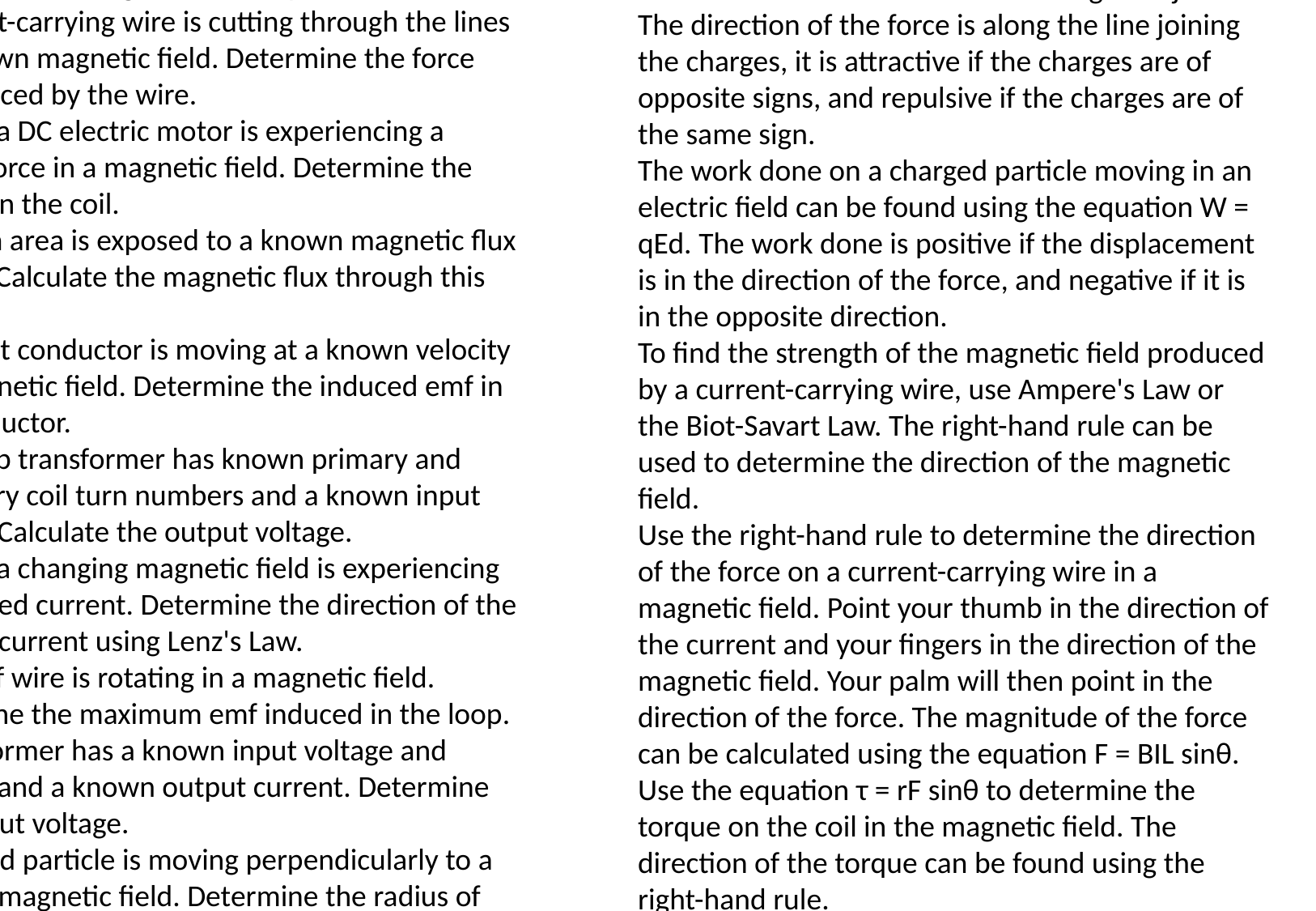

Set A: Type of Problem

A particle with a known charge is moving in a known electric field. Determine the force experienced by the particle.
A current is running through a straight long conductor. Determine the strength of the magnetic field at a certain distance from the conductor.
A magnet is approaching a solenoid. Determine the direction of the induced emf.
A coil is in a changing magnetic field. Calculate the induced emf.
A current-carrying conductor is in a known magnetic field. Determine the force experienced by the conductor.
There is a point charge in space. Determine the electric field it generates at a certain distance.
Two charged objects are at a certain distance from each other. Calculate the electrostatic force between them.
A charged particle moves a certain distance in a known electric field. Calculate the work done on the particle.
A wire is carrying a known current. Determine the strength of the magnetic field it produces.
A current-carrying wire is cutting through the lines of a known magnetic field. Determine the force experienced by the wire.
A coil in a DC electric motor is experiencing a known force in a magnetic field. Determine the torque on the coil.
A certain area is exposed to a known magnetic flux density. Calculate the magnetic flux through this area.
A straight conductor is moving at a known velocity in a magnetic field. Determine the induced emf in the conductor.
A step-up transformer has known primary and secondary coil turn numbers and a known input voltage. Calculate the output voltage.
A coil in a changing magnetic field is experiencing an induced current. Determine the direction of the induced current using Lenz's Law.
A loop of wire is rotating in a magnetic field. Determine the maximum emf induced in the loop.
A transformer has a known input voltage and current, and a known output current. Determine the output voltage.
A charged particle is moving perpendicularly to a uniform magnetic field. Determine the radius of the circular path it will follow.
A solenoid with known current and number of turns is used. Calculate the magnetic field inside the solenoid.
Set B: General Steps to Solve

The force on a charged particle in an electric field can be found by applying the equation F=qE. The direction of the force is the same as the direction of the electric field if the charge is positive and in the opposite direction if the charge is negative.
To find the magnetic field created by a straight long conductor carrying current, we can use Ampere's Law. The right-hand rule can be used to determine the direction of the magnetic field:
Stretch out the thumb of your right hand and curl your fingers.
Point your thumb in the direction of the current.
Your curled fingers will point in the direction of the magnetic field, which is circular around the wire.
Apply Ampere's law, B = μ₀I/(2πr), where B is the magnetic field, μ₀ is the permeability of free space, I is the current, and r is the distance from the wire.
To find the direction of the induced emf in a solenoid with an approaching magnet, we can use Lenz's Law:
First, identify the north and south poles of the approaching magnet.
If the north pole is approaching, the solenoid will act to oppose the change causing it. Therefore, it will create its own north pole at the end facing the approaching magnet to repel it. This means the current
will flow in such a way to make this happen.
Use the right-hand rule to find the direction of the current: Wrap the fingers of your right hand around the solenoid in the direction of the current, and your thumb will point towards the north pole of the solenoid.
To calculate the induced emf in a coil in a changing magnetic field, use Faraday's Law, ε = -dΦ/dt. The negative sign represents Lenz's Law, which states that the induced emf and the change in flux have opposite signs.
Use the right-hand rule to determine the direction of the force on a current-carrying conductor in a magnetic field. Point your thumb in the direction of the current and your fingers in the direction of the magnetic field. Your palm will then point in the direction of the force. The magnitude of the force can be calculated using the equation F = BIL sinθ.
The electric field created by a point charge can be found using the equation E = kq/r². The direction of the field is radially outward from the charge if it's positive and radially inwards if it's negative.
Use Coulomb's Law, F = k(q1q2/r²), to calculate the electrostatic force between two charged objects. The direction of the force is along the line joining the charges, it is attractive if the charges are of opposite signs, and repulsive if the charges are of the same sign.
The work done on a charged particle moving in an electric field can be found using the equation W = qEd. The work done is positive if the displacement is in the direction of the force, and negative if it is in the opposite direction.
To find the strength of the magnetic field produced by a current-carrying wire, use Ampere's Law or the Biot-Savart Law. The right-hand rule can be used to determine the direction of the magnetic field.
Use the right-hand rule to determine the direction of the force on a current-carrying wire in a magnetic field. Point your thumb in the direction of the current and your fingers in the direction of the magnetic field. Your palm will then point in the direction of the force. The magnitude of the force can be calculated using the equation F = BIL sinθ.
Use the equation τ = rF sinθ to determine the torque on the coil in the magnetic field. The direction of the torque can be found using the right-hand rule.
Use the equation Φ = BA cosθ to calculate the magnetic flux through the area. The direction of the magnetic flux is given by the direction of the magnetic field.
Use the equation ε = Blv sinθ to determine the induced emf in the conductor. The direction of the induced emf can be found using Lenz's Law.
Use the transformer equations, Vp/Vs = Np/Ns and IpIs = IpIs, to calculate the output voltage. The direction of the induced current is given by Lenz's Law.
Use Lenz's Law to determine the direction of the induced current. The induced emf will act to oppose the change in magnetic flux that produced it.
Use Faraday's Law for a rotating loop, ε_max = NBAω, to determine the maximum emf induced in the loop. The direction of the induced emf can be found using Lenz's Law.
Use the transformer power equation, VpIp = VsIs, to determine the output voltage. The direction of the induced current is given by Lenz's Law.
Use
Use the equation r = mv/(qB) to determine the radius of the circular path a charged particle will follow in a magnetic field. The direction of motion can be found using the right-hand rule: point your fingers in the direction of the velocity of the particle, then bend your fingers towards the direction of the magnetic field, and your thumb will point in the direction of the force on the particle.
To calculate the magnetic field inside a solenoid, use the equation B = μ₀nI. The direction of the magnetic field can be determined using the right-hand rule: if you wrap your right hand around the solenoid with your fingers in the direction of the current, your thumb will point in the direction of the magnetic field.
Set C: Formula or Key Concept

Electric Force: F = qE
Magnetic Field around a Current-Carrying Conductor: B = μ₀I/(2πr)
Lenz's Law for Induced EMF
Faraday's Law of Electromagnetic Induction: ε = -dΦ/dt
Force on a Current-Carrying Conductor in a Magnetic Field: F = BIL sinθ
Electric Field due to a Point Charge: E = kq/r²
Coulomb's Law: F = k(q1q2/r²)
Work Done on a Charge in an Electric Field: W = qEd
Ampere's Law or Biot-Savart Law for Magnetic Field due to Current
Force on a Current-Carrying Wire in a Magnetic Field: F = BIL sinθ
Torque on a Coil in a Magnetic Field: τ = rF sinθ
Magnetic Flux: Φ = BA cosθ
Induced EMF in a Moving Conductor: ε = Blv sinθ
Transformer Equations: Vp/Vs = Np/Ns and IpIs = IpIs
Lenz's Law of Electromagnetic Induction
Faraday's Law for a Rotating Loop: ε_max = NBAω
Transformer Power Equation: VpIp = VsIs
Radius of a Charged Particle in a Magnetic Field: r = mv/(qB)
Magnetic Field Inside a Solenoid: B = μ₀nI